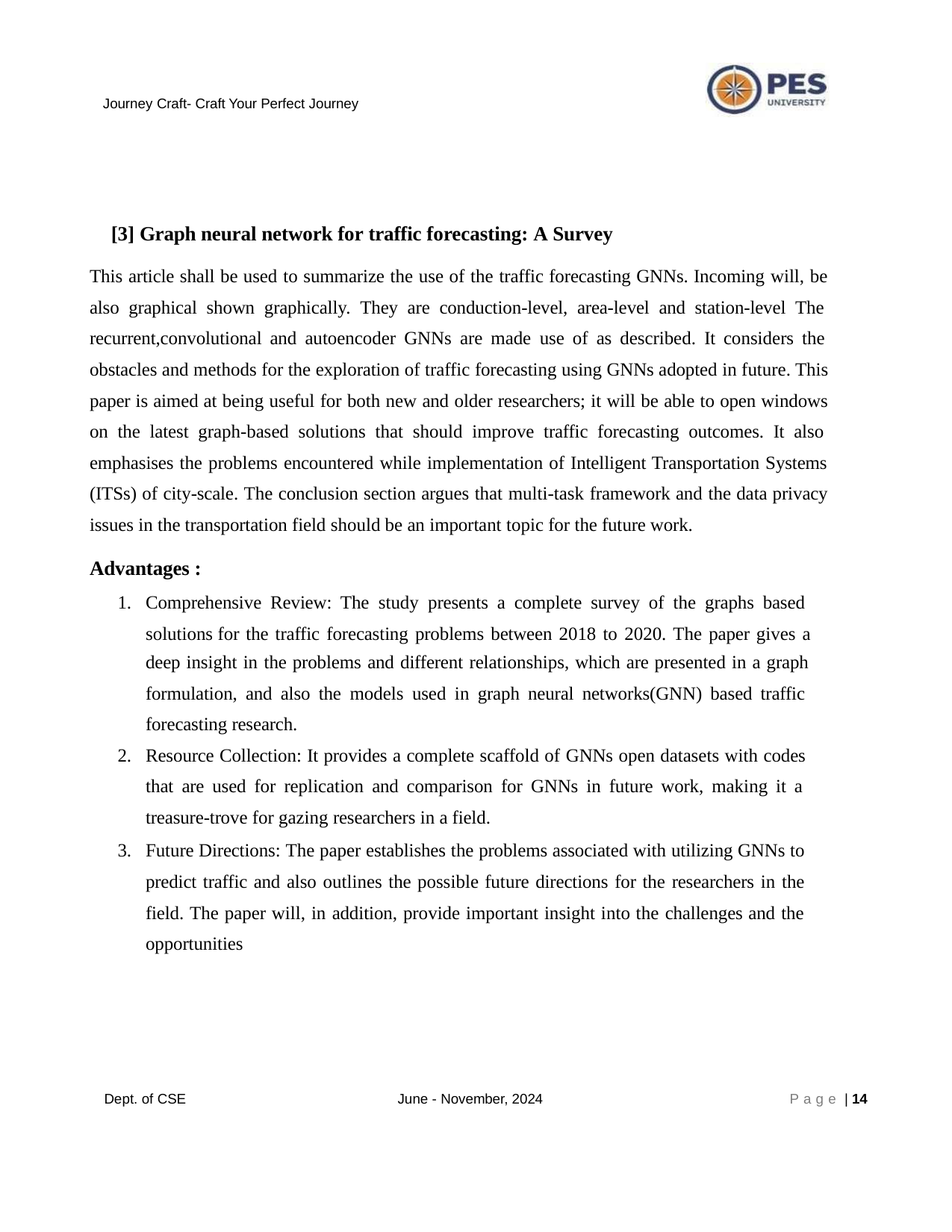

Journey Craft- Craft Your Perfect Journey
[3] Graph neural network for traffic forecasting: A Survey
This article shall be used to summarize the use of the traffic forecasting GNNs. Incoming will, be  also graphical shown graphically. They are conduction-level, area-level and station-level The  recurrent,convolutional and autoencoder GNNs are made use of as described. It considers the  obstacles and methods for the exploration of traffic forecasting using GNNs adopted in future. This  paper is aimed at being useful for both new and older researchers; it will be able to open windows  on the latest graph-based solutions that should improve traffic forecasting outcomes. It also  emphasises the problems encountered while implementation of Intelligent Transportation Systems  (ITSs) of city-scale. The conclusion section argues that multi-task framework and the data privacy  issues in the transportation field should be an important topic for the future work.

Advantages :
Comprehensive Review: The study presents a complete survey of the graphs based  solutions for the traffic forecasting problems between 2018 to 2020. The paper gives a
deep insight in the problems and different relationships, which are presented in a graph
formulation, and also the models used in graph neural networks(GNN) based traffic  forecasting research.
Resource Collection: It provides a complete scaffold of GNNs open datasets with codes  that are used for replication and comparison for GNNs in future work, making it a  treasure-trove for gazing researchers in a field.
Future Directions: The paper establishes the problems associated with utilizing GNNs to  predict traffic and also outlines the possible future directions for the researchers in the
field. The paper will, in addition, provide important insight into the challenges and the  opportunities
Dept. of CSE
June - November, 2024
P a g e | 14